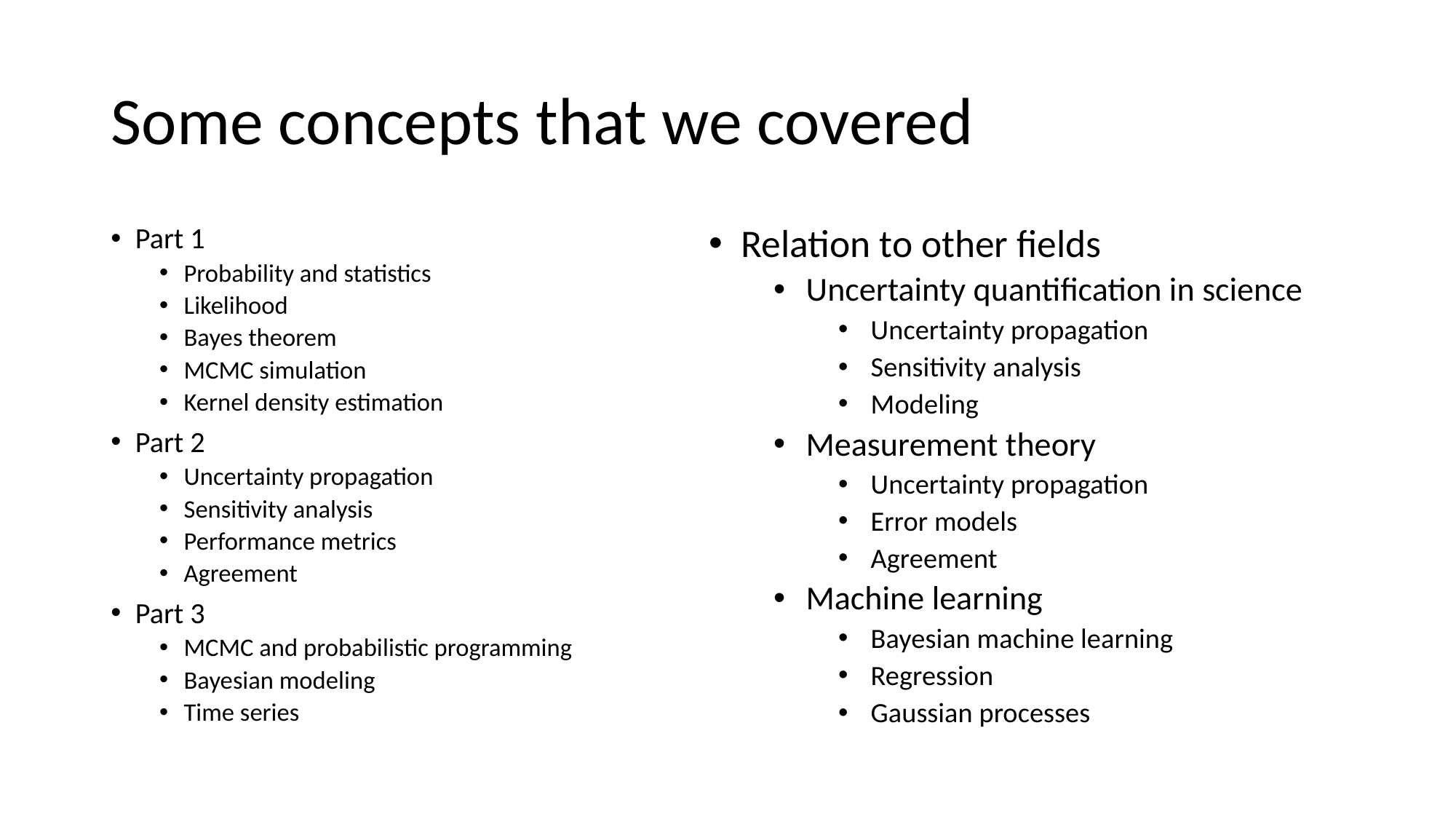

# Some concepts that we covered
Part 1
Probability and statistics
Likelihood
Bayes theorem
MCMC simulation
Kernel density estimation
Part 2
Uncertainty propagation
Sensitivity analysis
Performance metrics
Agreement
Part 3
MCMC and probabilistic programming
Bayesian modeling
Time series
Relation to other fields
Uncertainty quantification in science
Uncertainty propagation
Sensitivity analysis
Modeling
Measurement theory
Uncertainty propagation
Error models
Agreement
Machine learning
Bayesian machine learning
Regression
Gaussian processes